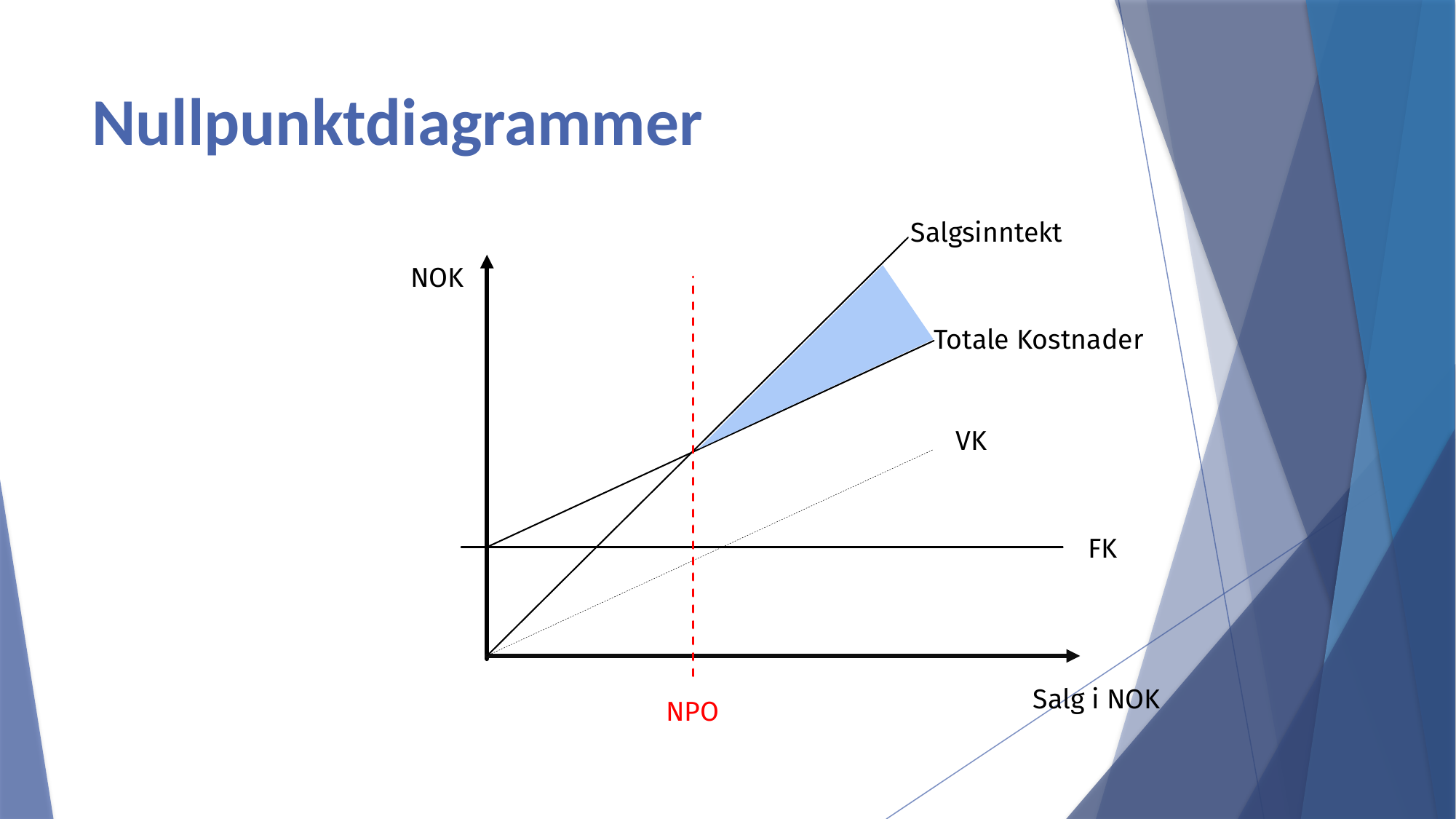

# Nullpunktdiagrammer
Salgsinntekt

NOK
Totale Kostnader
VK
FK
Salg i NOK
NPO